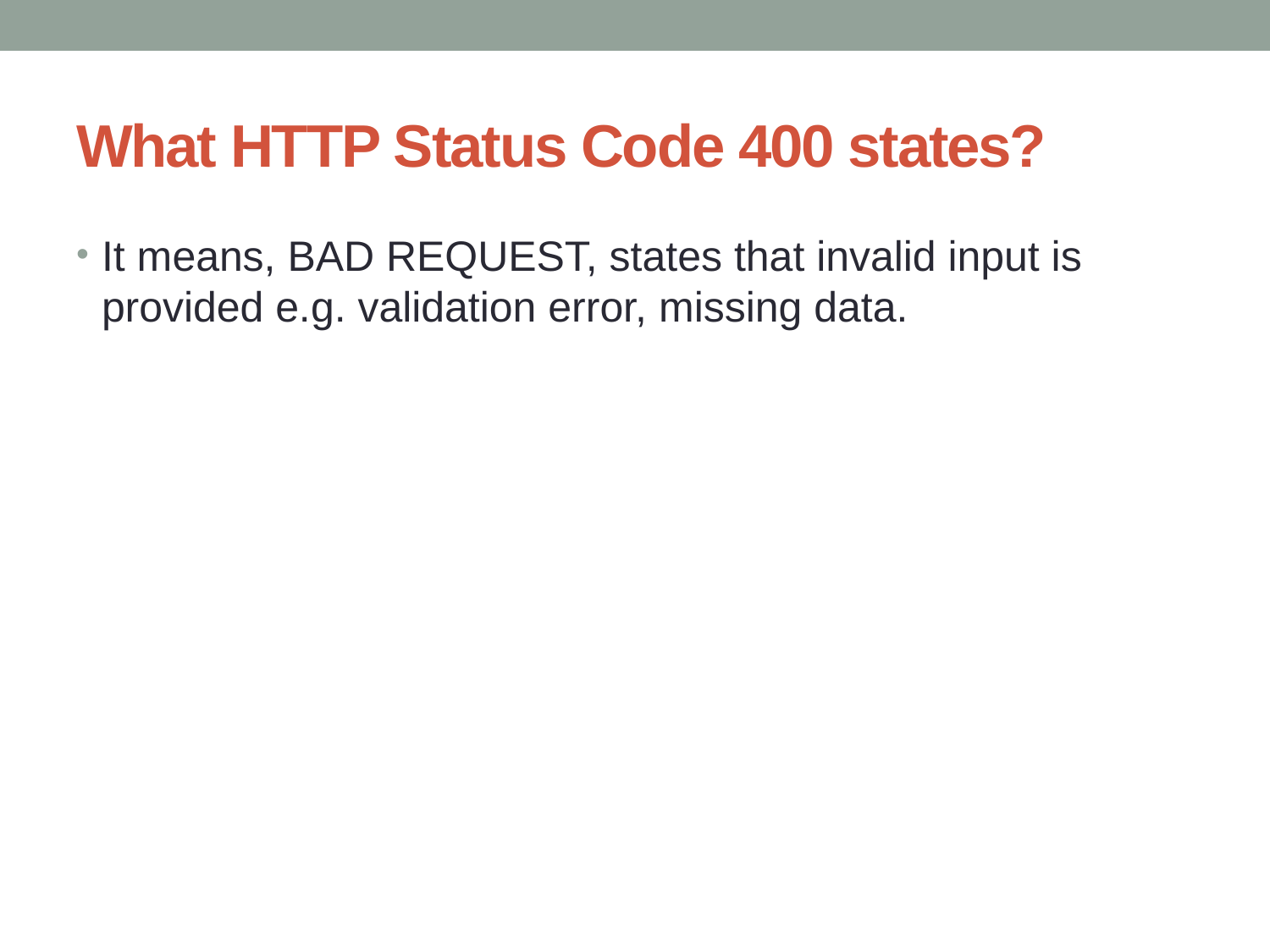

# What HTTP Status Code 400 states?
It means, BAD REQUEST, states that invalid input is provided e.g. validation error, missing data.